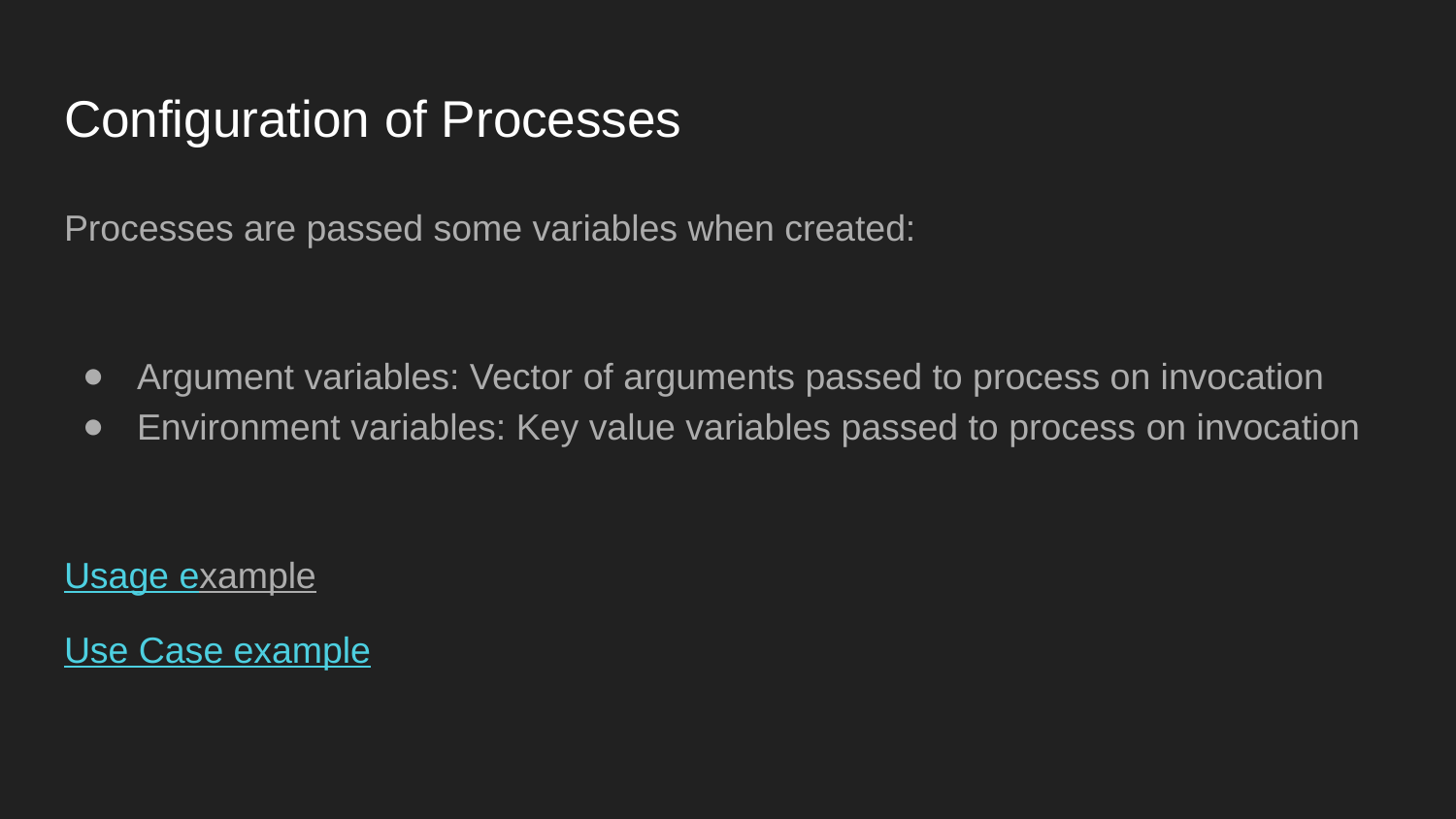

# Configuration of Processes
Processes are passed some variables when created:

Argument variables: Vector of arguments passed to process on invocation
Environment variables: Key value variables passed to process on invocation

Usage example
Use Case example